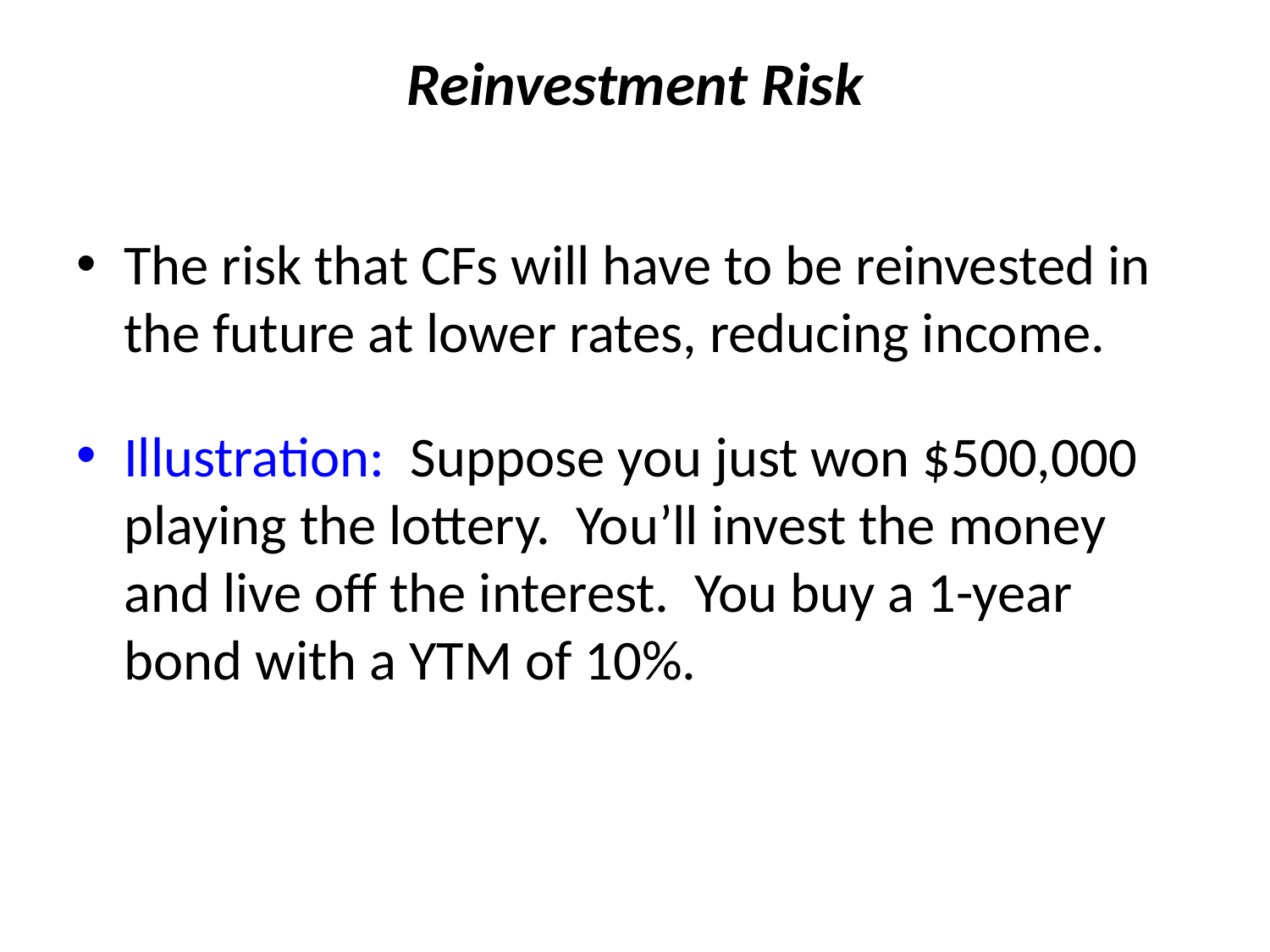

# Reinvestment Risk
The risk that CFs will have to be reinvested in the future at lower rates, reducing income.

Illustration:  Suppose you just won $500,000 playing the lottery.  You’ll invest the money and live off the interest.  You buy a 1-year bond with a YTM of 10%.